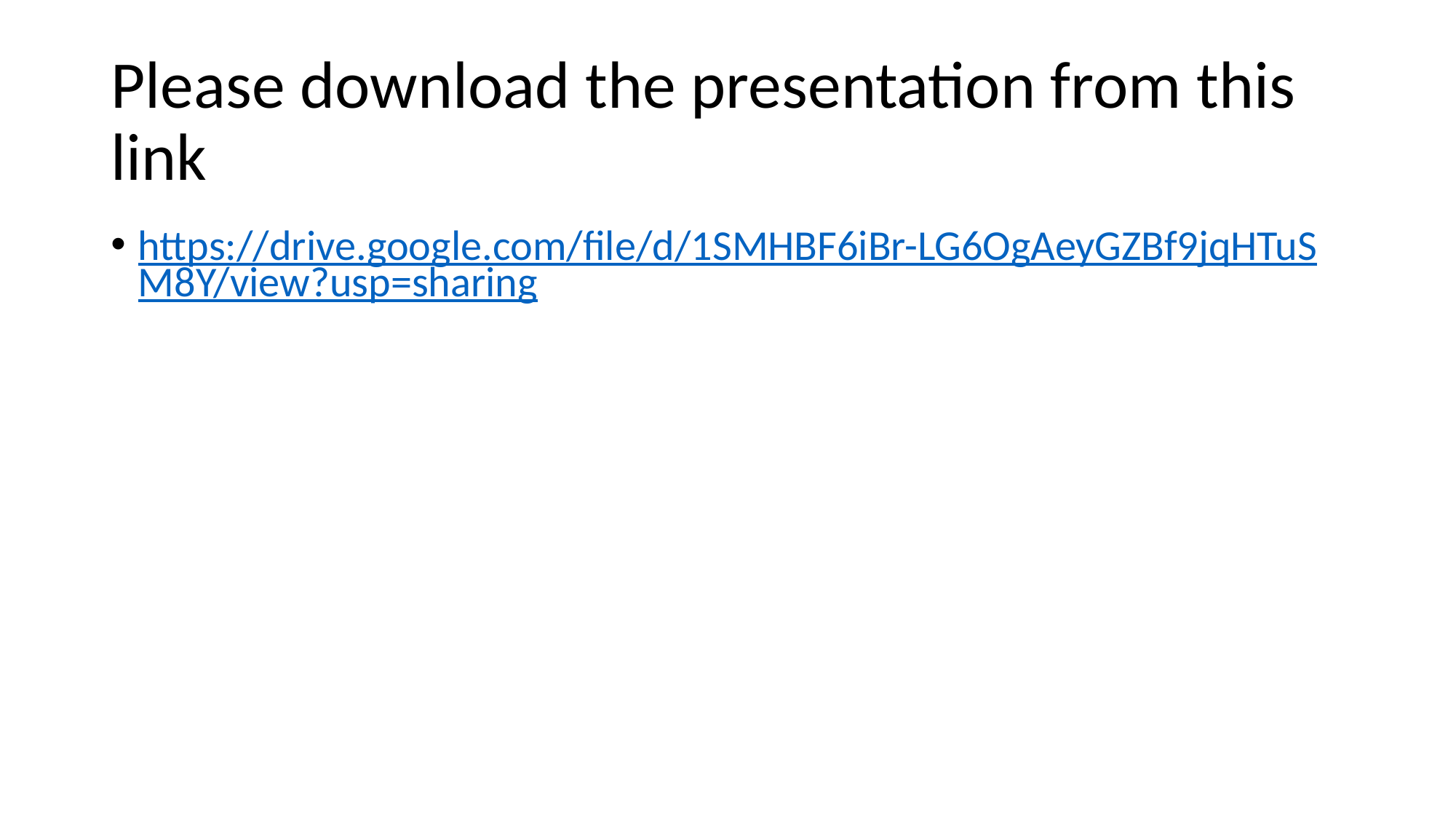

# Please download the presentation from this link
https://drive.google.com/file/d/1SMHBF6iBr-LG6OgAeyGZBf9jqHTuSM8Y/view?usp=sharing